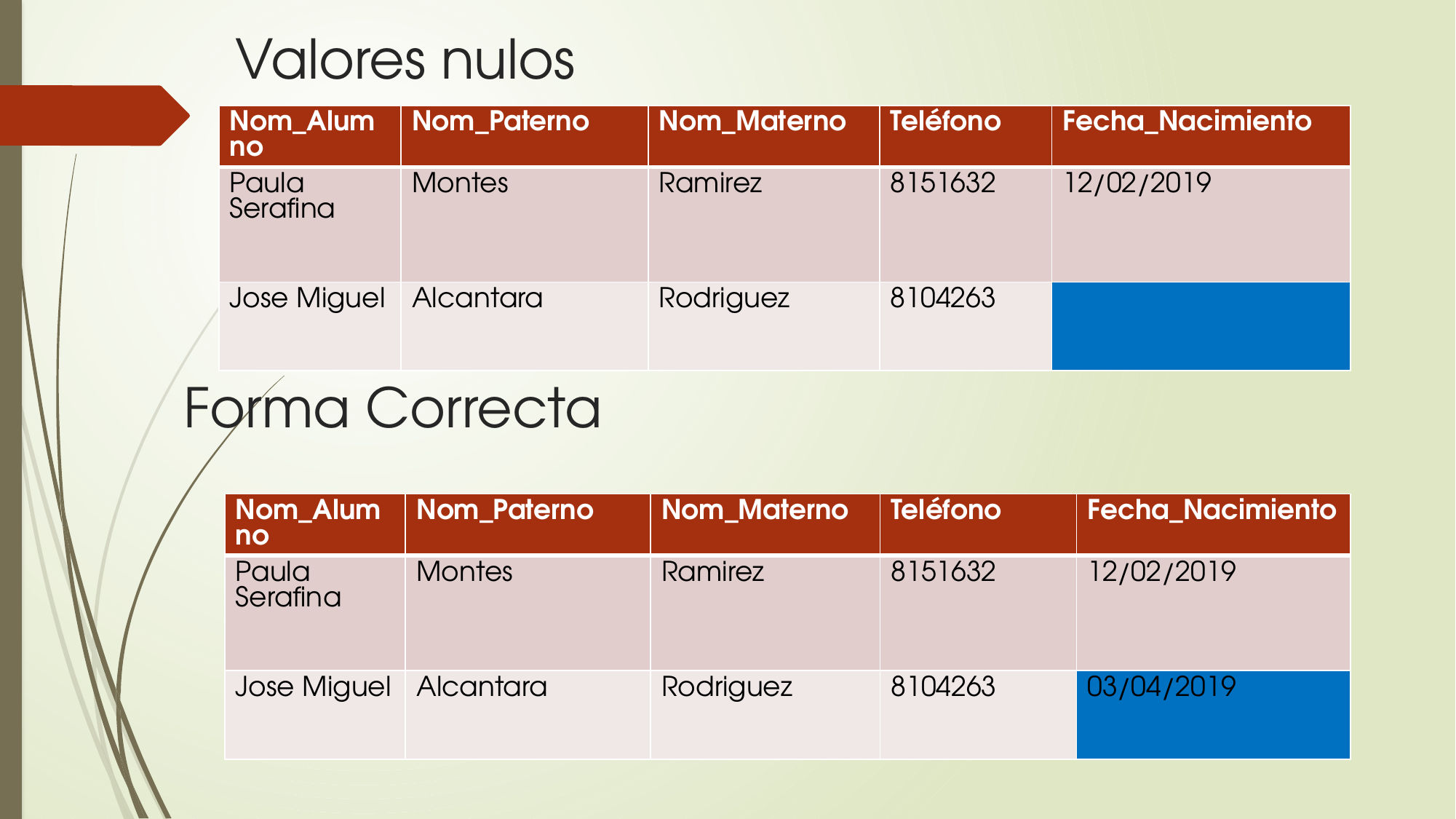

# Valores nulos
| Nom\_Alumno | Nom\_Paterno | Nom\_Materno | Teléfono | Fecha\_Nacimiento |
| --- | --- | --- | --- | --- |
| Paula Serafina | Montes | Ramirez | 8151632 | 12/02/2019 |
| Jose Miguel | Alcantara | Rodriguez | 8104263 |  |
Forma Correcta
| Nom\_Alumno | Nom\_Paterno | Nom\_Materno | Teléfono | Fecha\_Nacimiento |
| --- | --- | --- | --- | --- |
| Paula Serafina | Montes | Ramirez | 8151632 | 12/02/2019 |
| Jose Miguel | Alcantara | Rodriguez | 8104263 | 03/04/2019 |